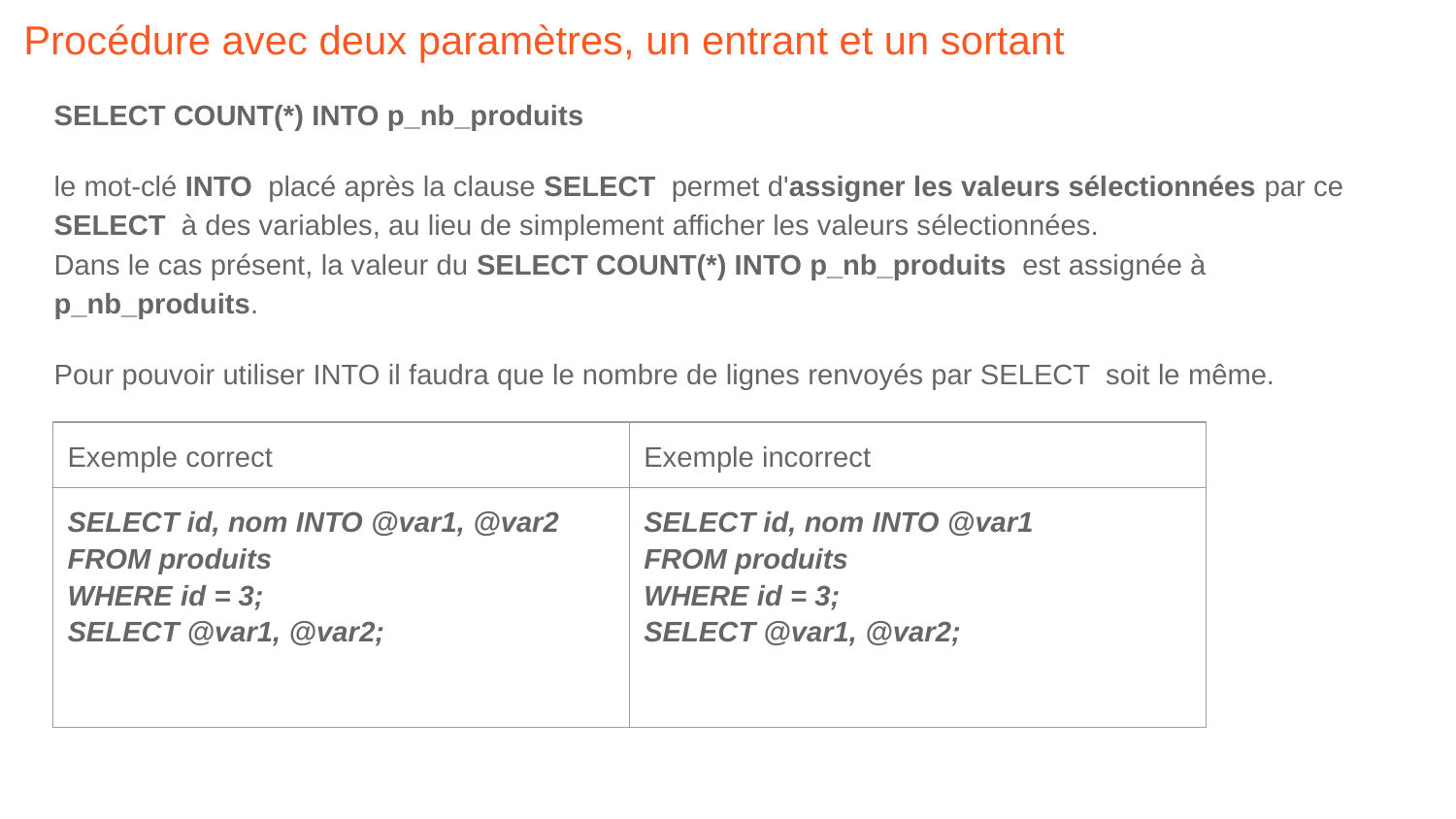

# Procédure avec deux paramètres, un entrant et un sortant
SELECT COUNT(*) INTO p_nb_produits
le mot-clé INTO  placé après la clause SELECT  permet d'assigner les valeurs sélectionnées par ce SELECT  à des variables, au lieu de simplement afficher les valeurs sélectionnées.
Dans le cas présent, la valeur du SELECT COUNT(*) INTO p_nb_produits  est assignée à p_nb_produits.
Pour pouvoir utiliser INTO il faudra que le nombre de lignes renvoyés par SELECT  soit le même.

| Exemple correct | Exemple incorrect |
| --- | --- |
| SELECT id, nom INTO @var1, @var2 FROM produits WHERE id = 3; SELECT @var1, @var2; | SELECT id, nom INTO @var1 FROM produits WHERE id = 3; SELECT @var1, @var2; |